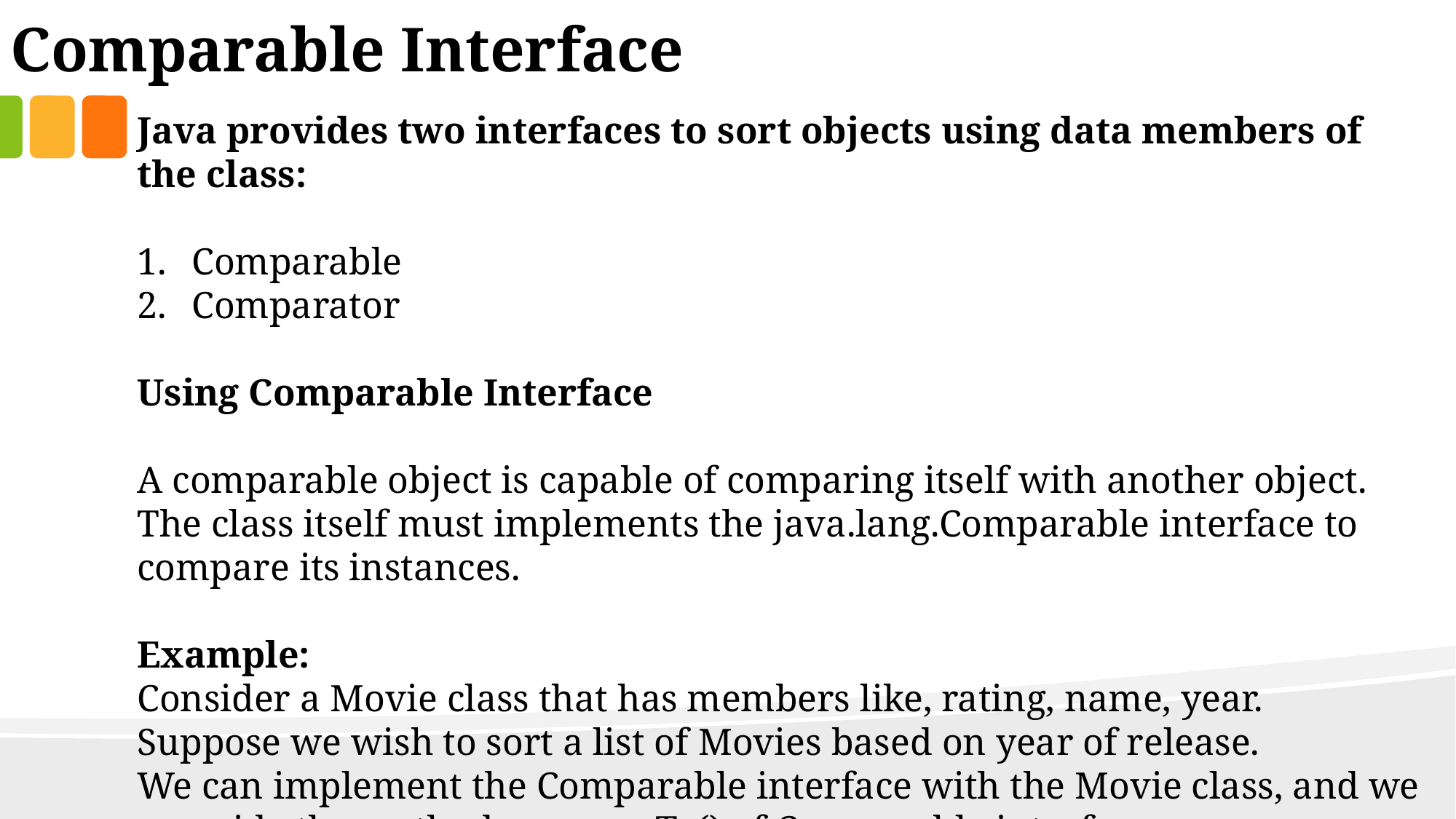

Comparable Interface
Java provides two interfaces to sort objects using data members of the class:

Comparable
Comparator

Using Comparable Interface

A comparable object is capable of comparing itself with another object.
The class itself must implements the java.lang.Comparable interface to compare its instances.

Example:
Consider a Movie class that has members like, rating, name, year.
Suppose we wish to sort a list of Movies based on year of release.
We can implement the Comparable interface with the Movie class, and we override the method compareTo() of Comparable interface.